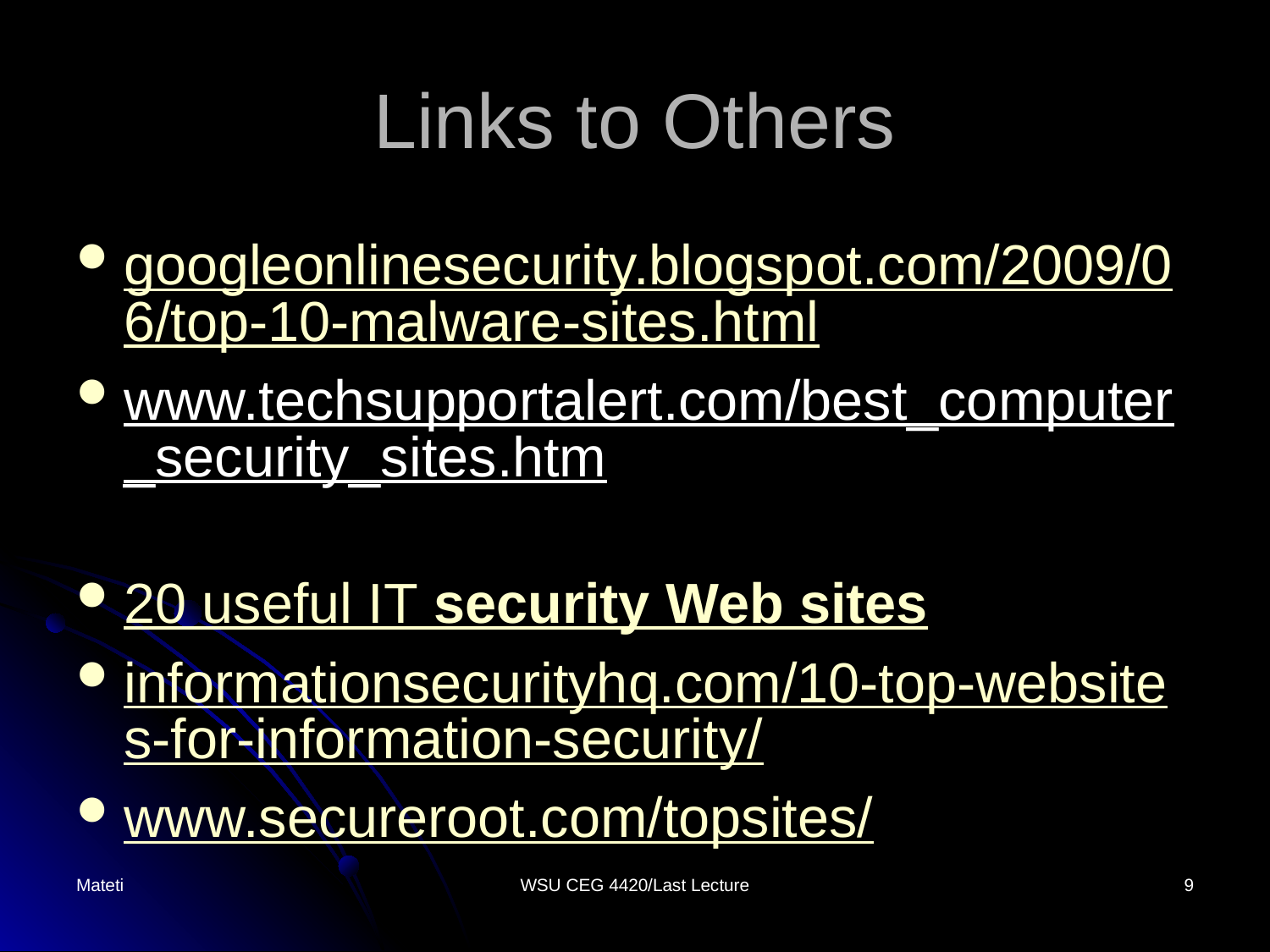

# Links to Others
googleonlinesecurity.blogspot.com/2009/06/top-10-malware-sites.html
www.techsupportalert.com/best_computer_security_sites.htm
20 useful IT security Web sites
informationsecurityhq.com/10-top-websites-for-information-security/
www.secureroot.com/topsites/

Mateti
WSU CEG 4420/Last Lecture
9